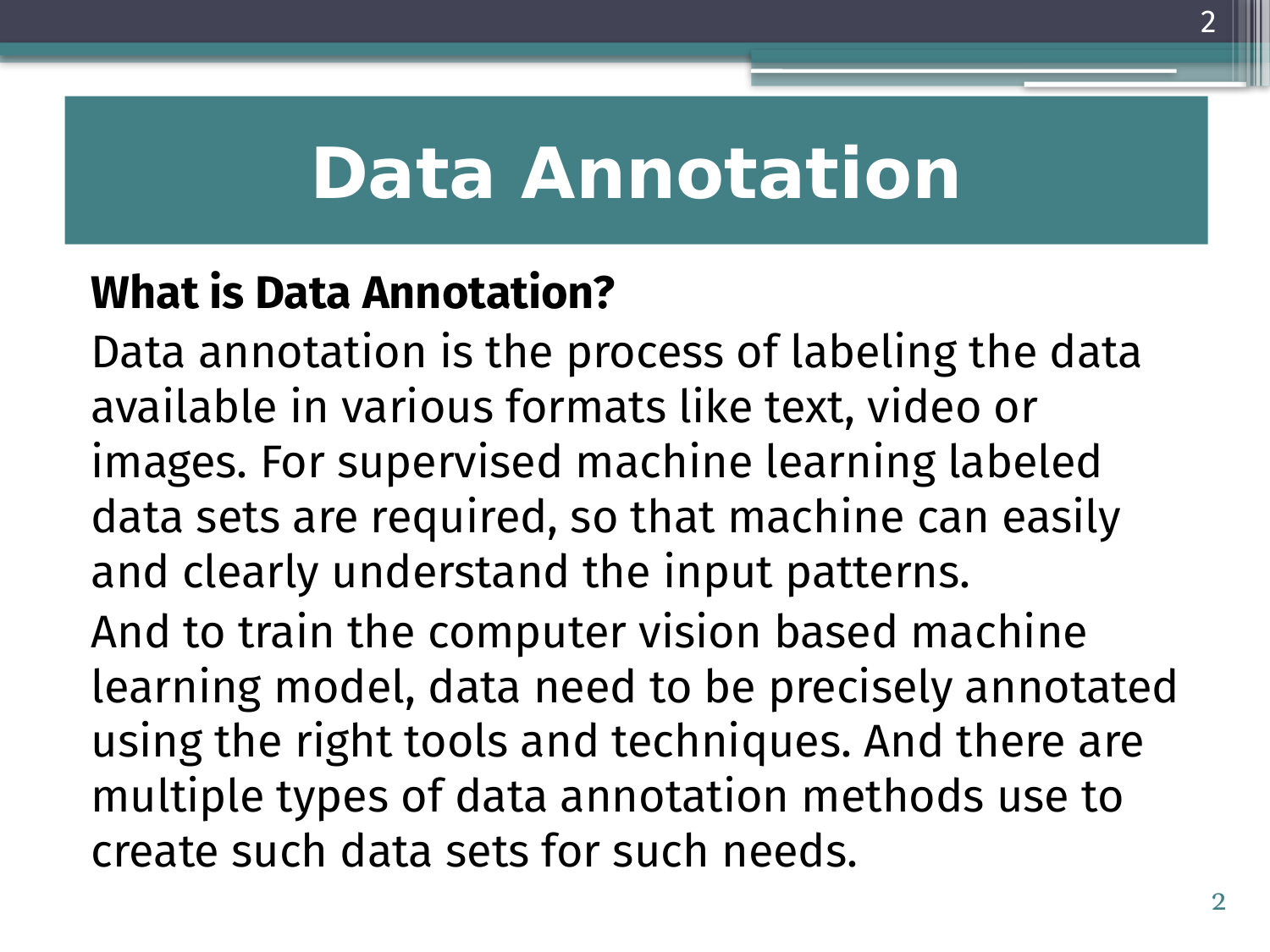

# Data Annotation
What is Data Annotation?
Data annotation is the process of labeling the data available in various formats like text, video or images. For supervised machine learning labeled data sets are required, so that machine can easily and clearly understand the input patterns.
And to train the computer vision based machine learning model, data need to be precisely annotated using the right tools and techniques. And there are multiple types of data annotation methods use to create such data sets for such needs.

2